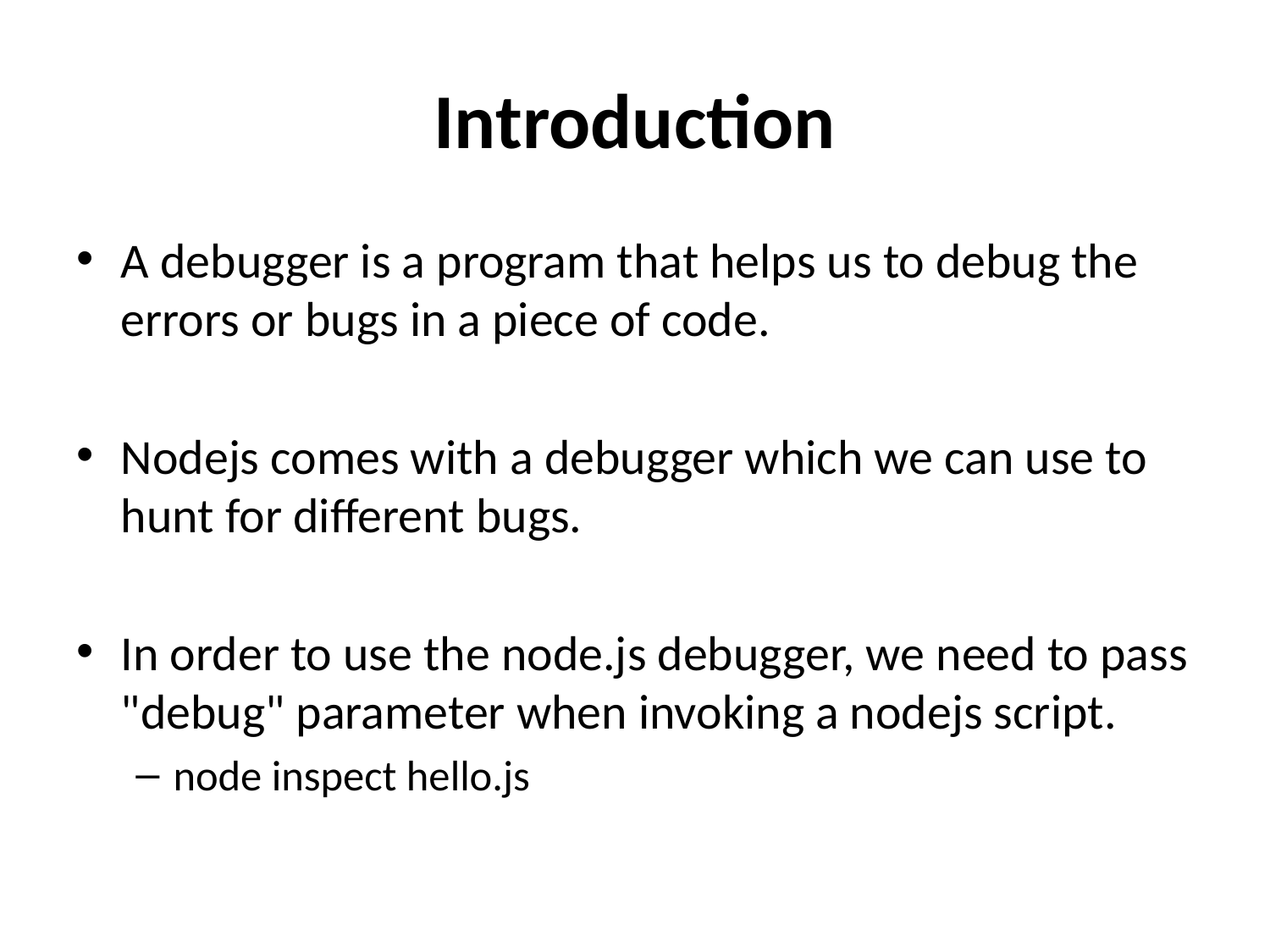

# Introduction
A debugger is a program that helps us to debug the errors or bugs in a piece of code.

Nodejs comes with a debugger which we can use to hunt for different bugs.

In order to use the node.js debugger, we need to pass "debug" parameter when invoking a nodejs script.
node inspect hello.js